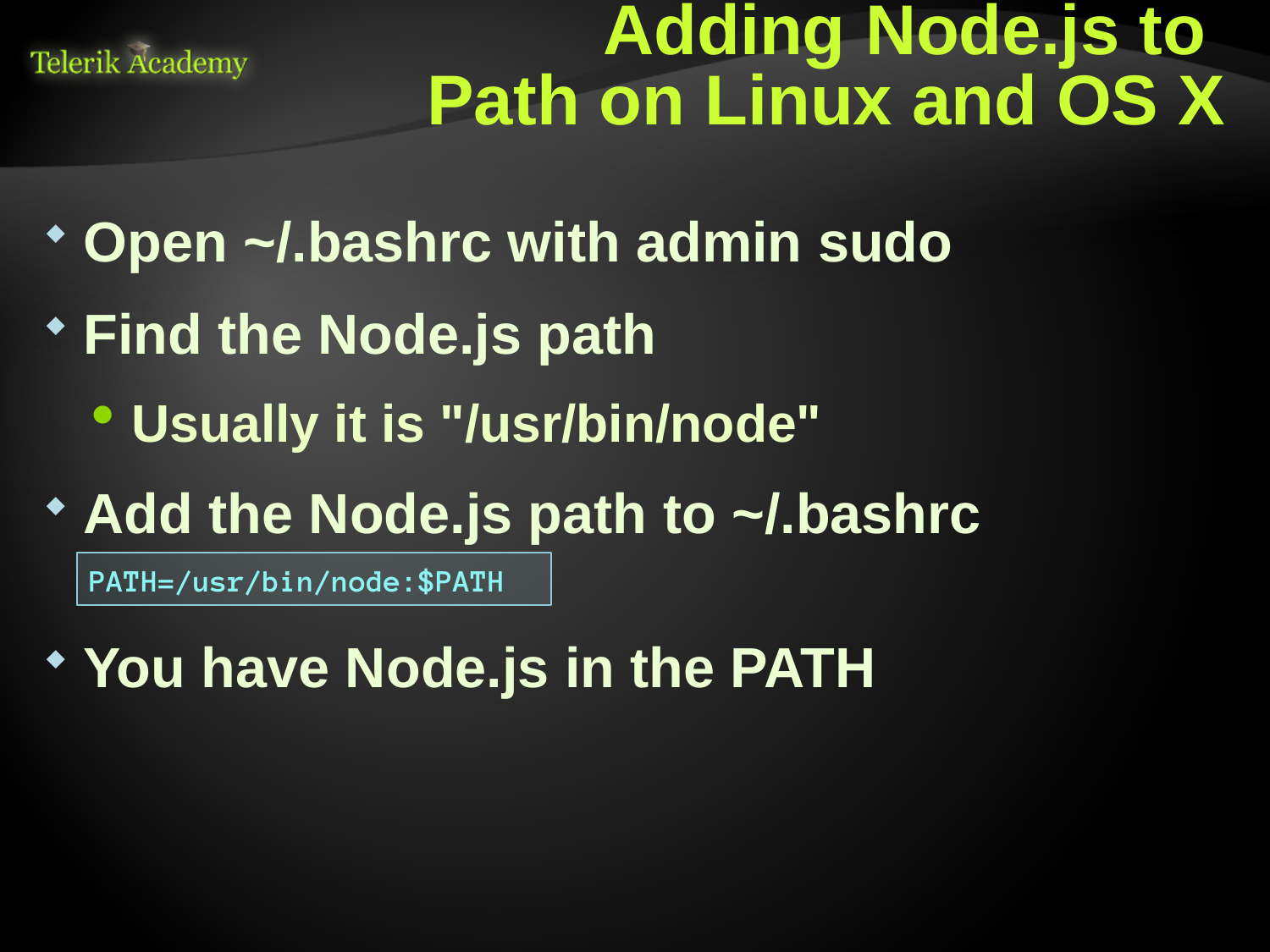

# Adding Node.js to Path on Linux and OS X
Open ~/.bashrc with admin sudo
Find the Node.js path
Usually it is "/usr/bin/node"
Add the Node.js path to ~/.bashrc

You have Node.js in the PATH
PATH=/usr/bin/node:$PATH